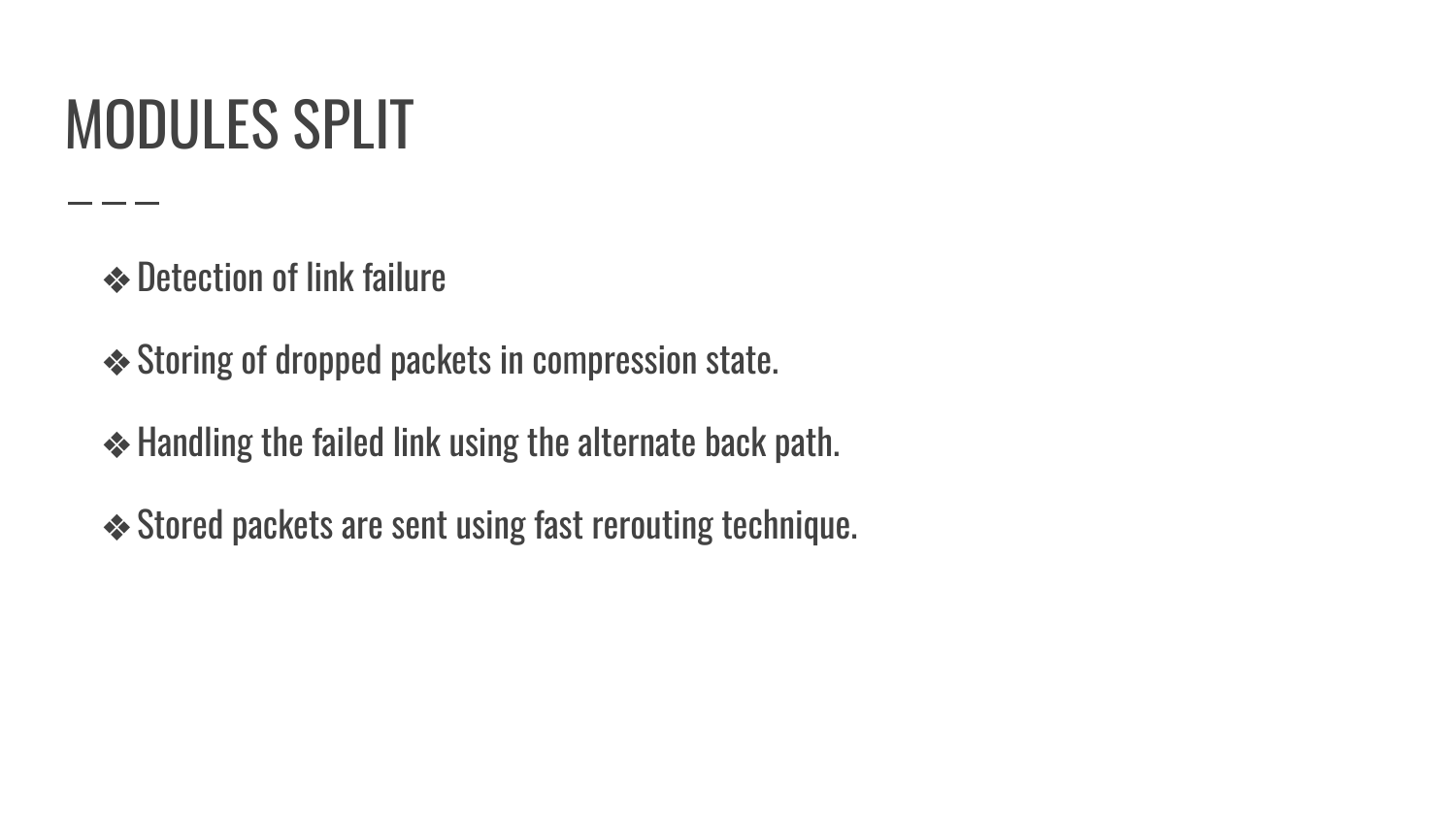

# MODULES SPLIT
Detection of link failure
Storing of dropped packets in compression state.
Handling the failed link using the alternate back path.
Stored packets are sent using fast rerouting technique.